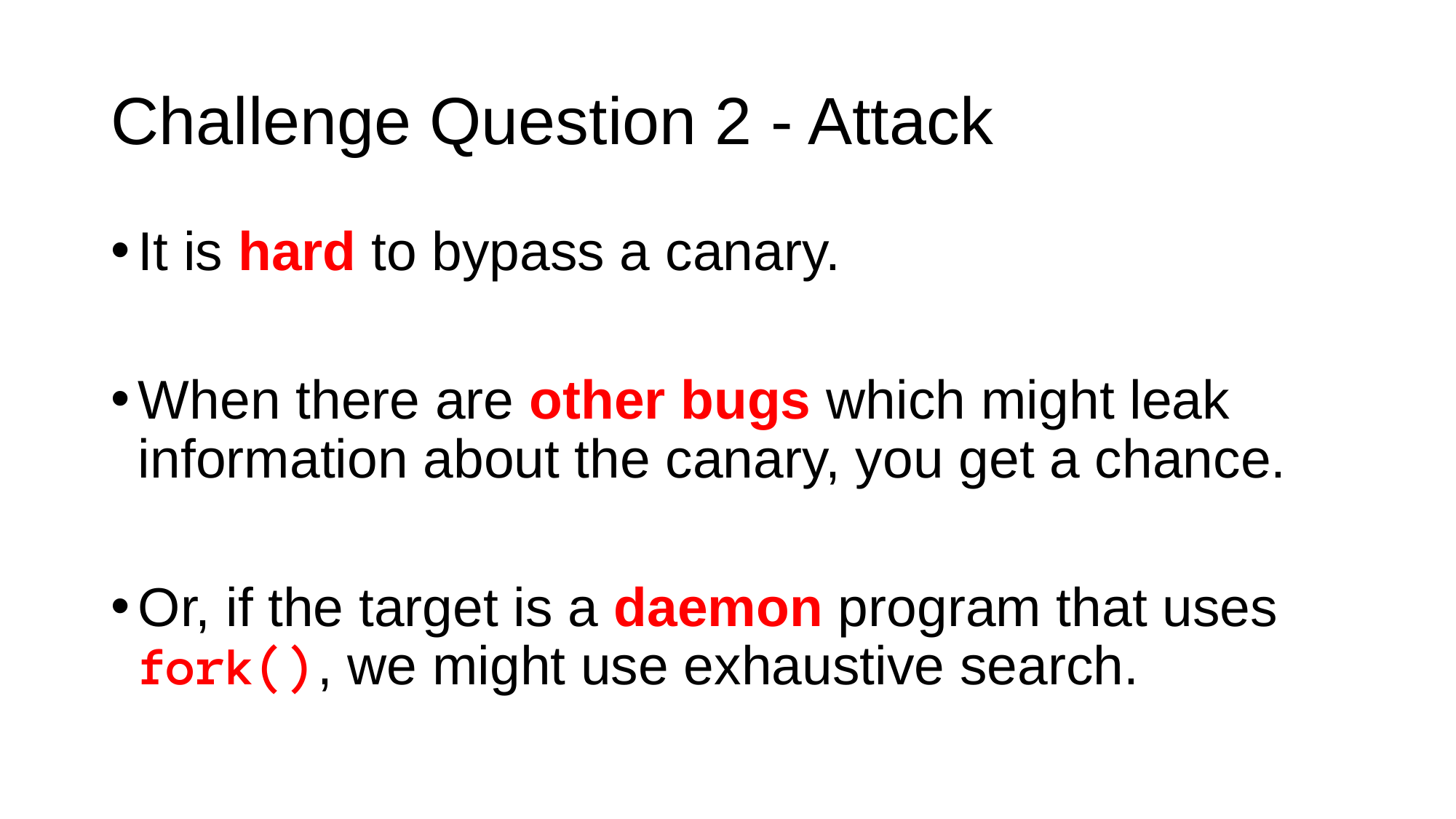

# Challenge Question 2 - Attack
It is hard to bypass a canary.

When there are other bugs which might leak information about the canary, you get a chance.

Or, if the target is a daemon program that uses fork(), we might use exhaustive search.